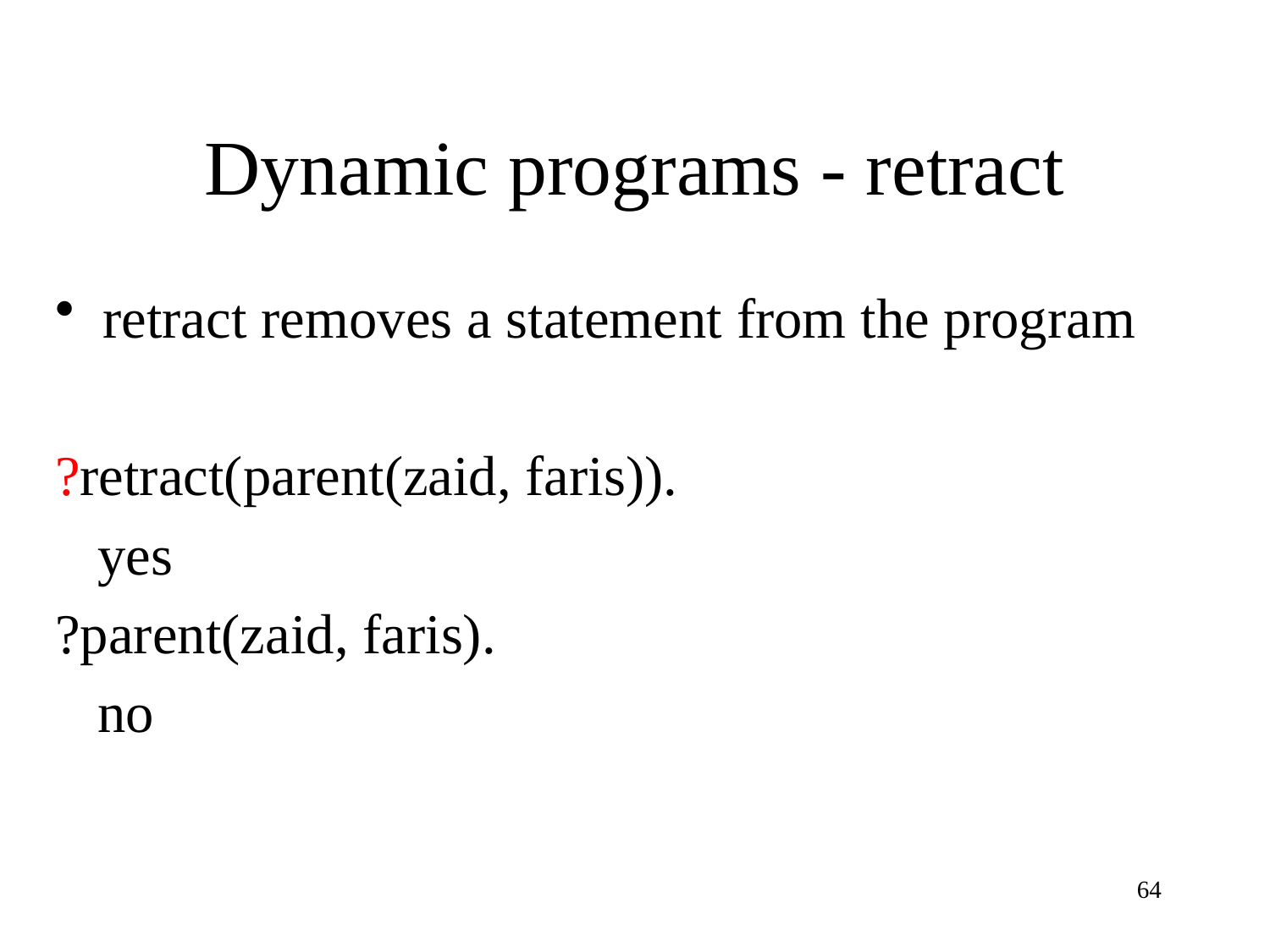

# Dynamic programs - retract
retract removes a statement from the program

?retract(parent(zaid, faris)).
   yes
?parent(zaid, faris).
   no
64